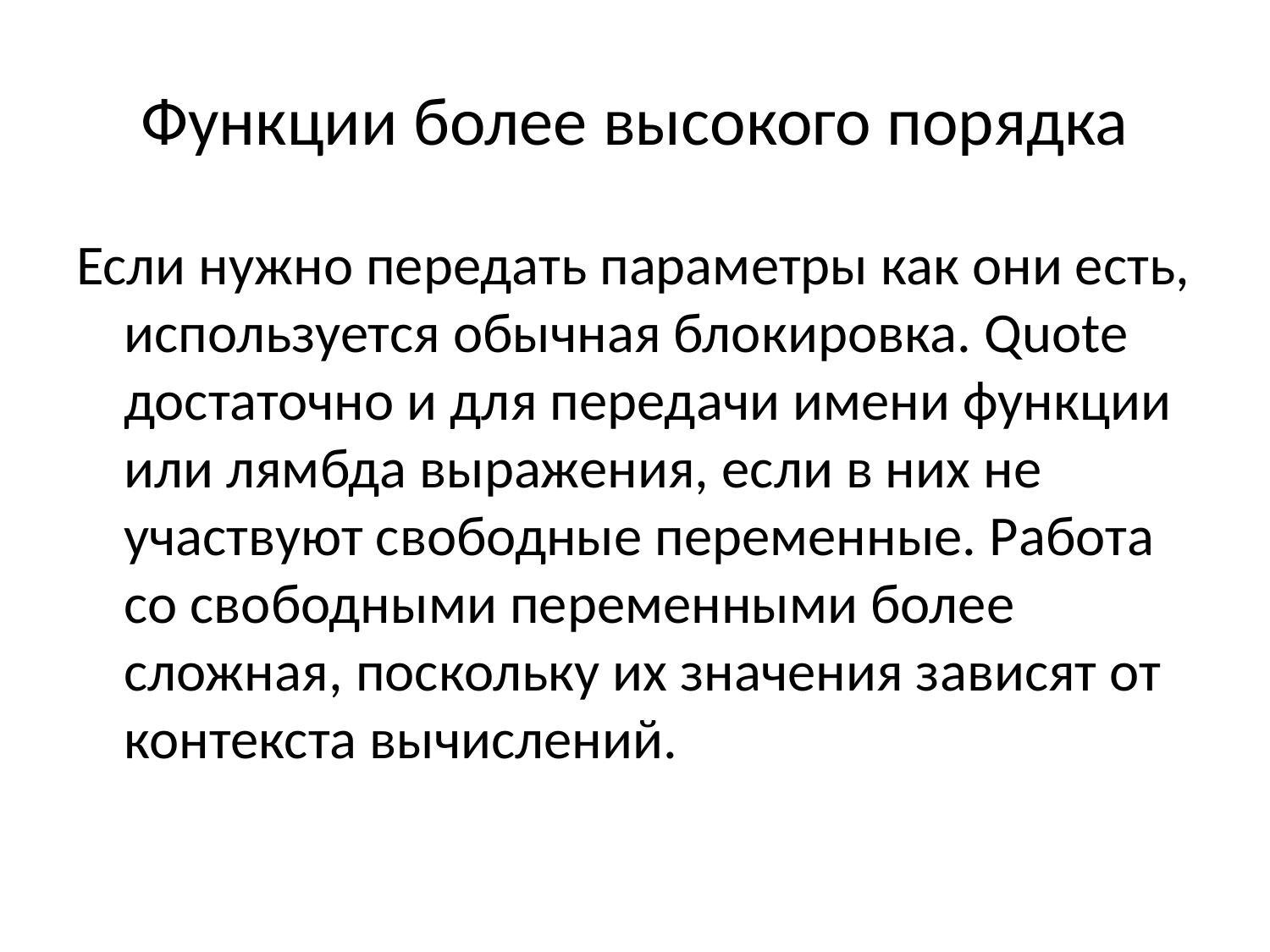

# Функции более высокого порядка
Если нужно передать параметры как они есть, используется обычная блокировка. Quote достаточно и для передачи имени функции или лямбда выражения, если в них не участвуют свободные переменные. Работа со свободными переменными более сложная, поскольку их значения зависят от контекста вычислений.